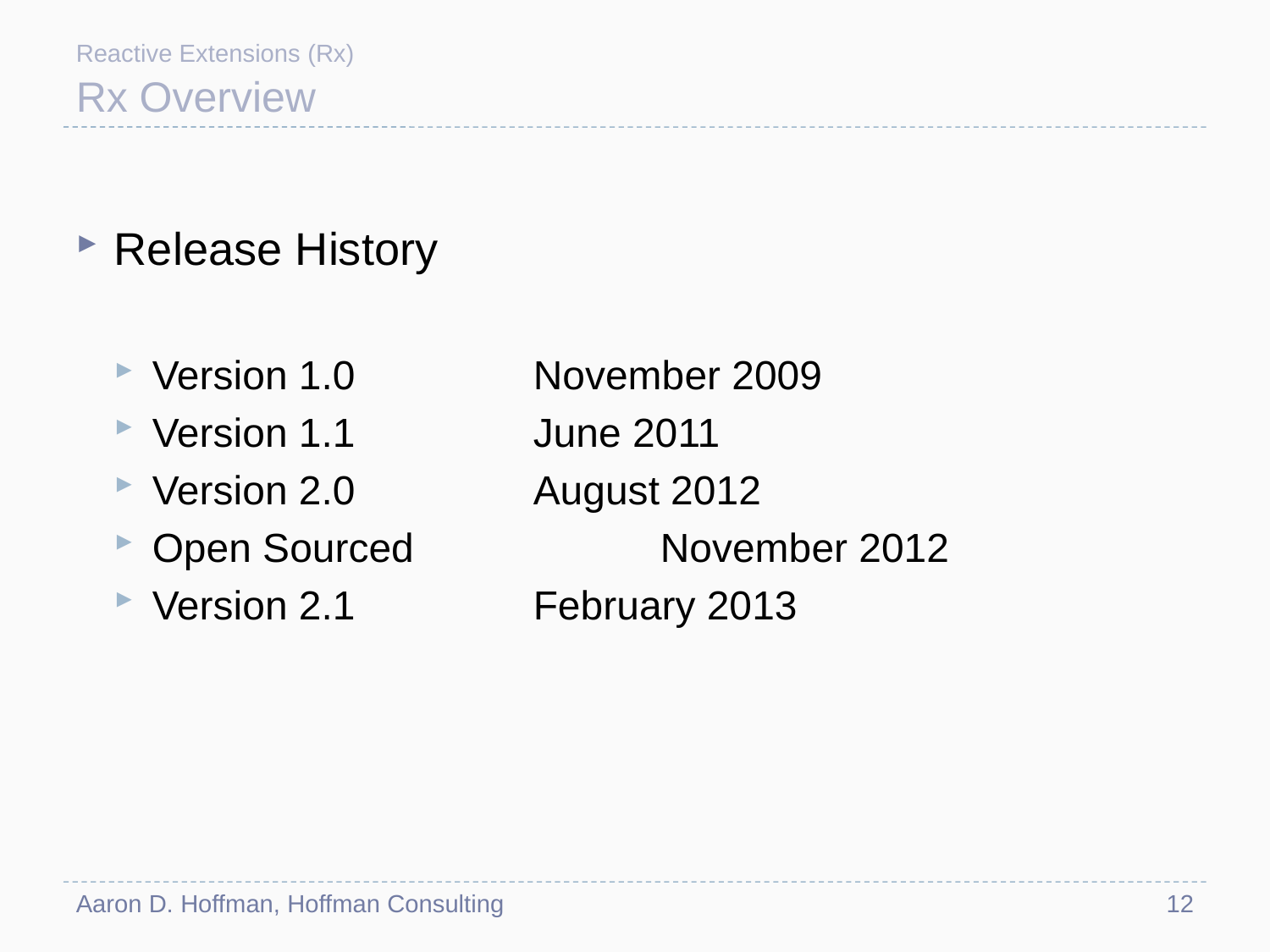

Reactive Extensions (Rx)
# Rx Overview

Release History

Version 1.0 		November 2009
Version 1.1 		June 2011
Version 2.0		August 2012
Open Sourced		November 2012
Version 2.1		February 2013

Aaron D. Hoffman, Hoffman Consulting
12